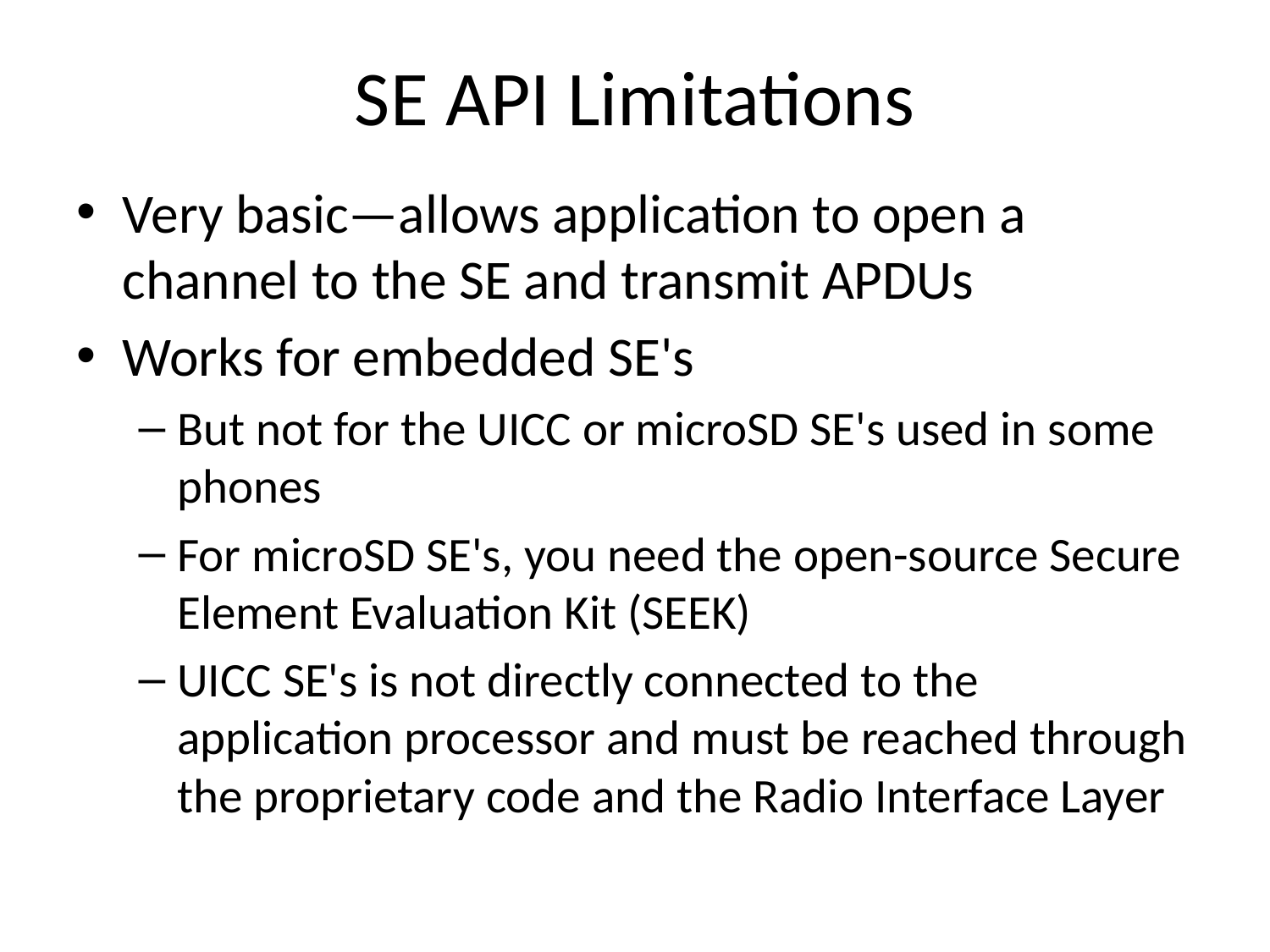

# SE API Limitations
Very basic—allows application to open a channel to the SE and transmit APDUs
Works for embedded SE's
But not for the UICC or microSD SE's used in some phones
For microSD SE's, you need the open-source Secure Element Evaluation Kit (SEEK)
UICC SE's is not directly connected to the application processor and must be reached through the proprietary code and the Radio Interface Layer